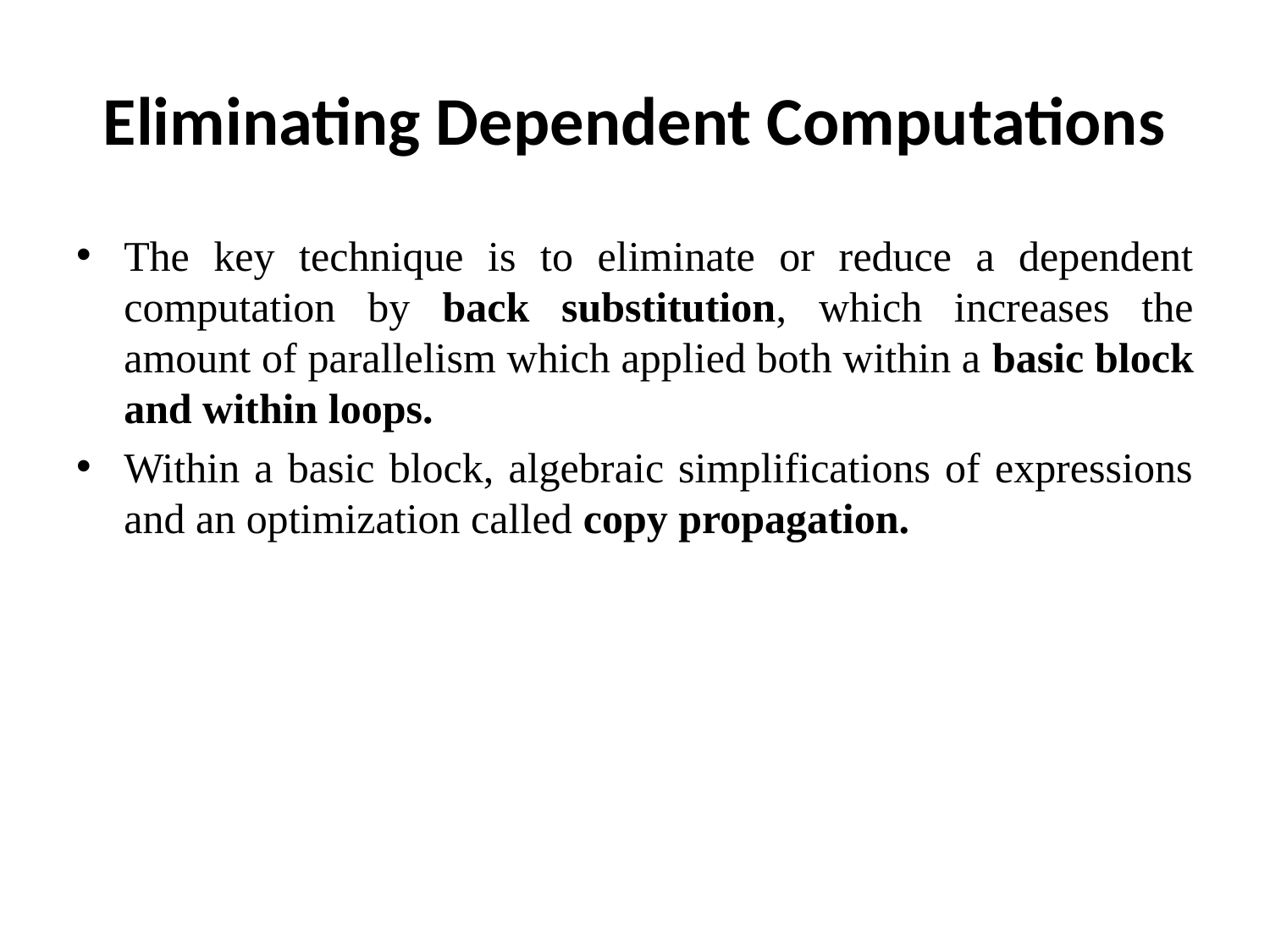

# Eliminating Dependent Computations
The key technique is to eliminate or reduce a dependent computation by back substitution, which increases the amount of parallelism which applied both within a basic block and within loops.
Within a basic block, algebraic simplifications of expressions and an optimization called copy propagation.